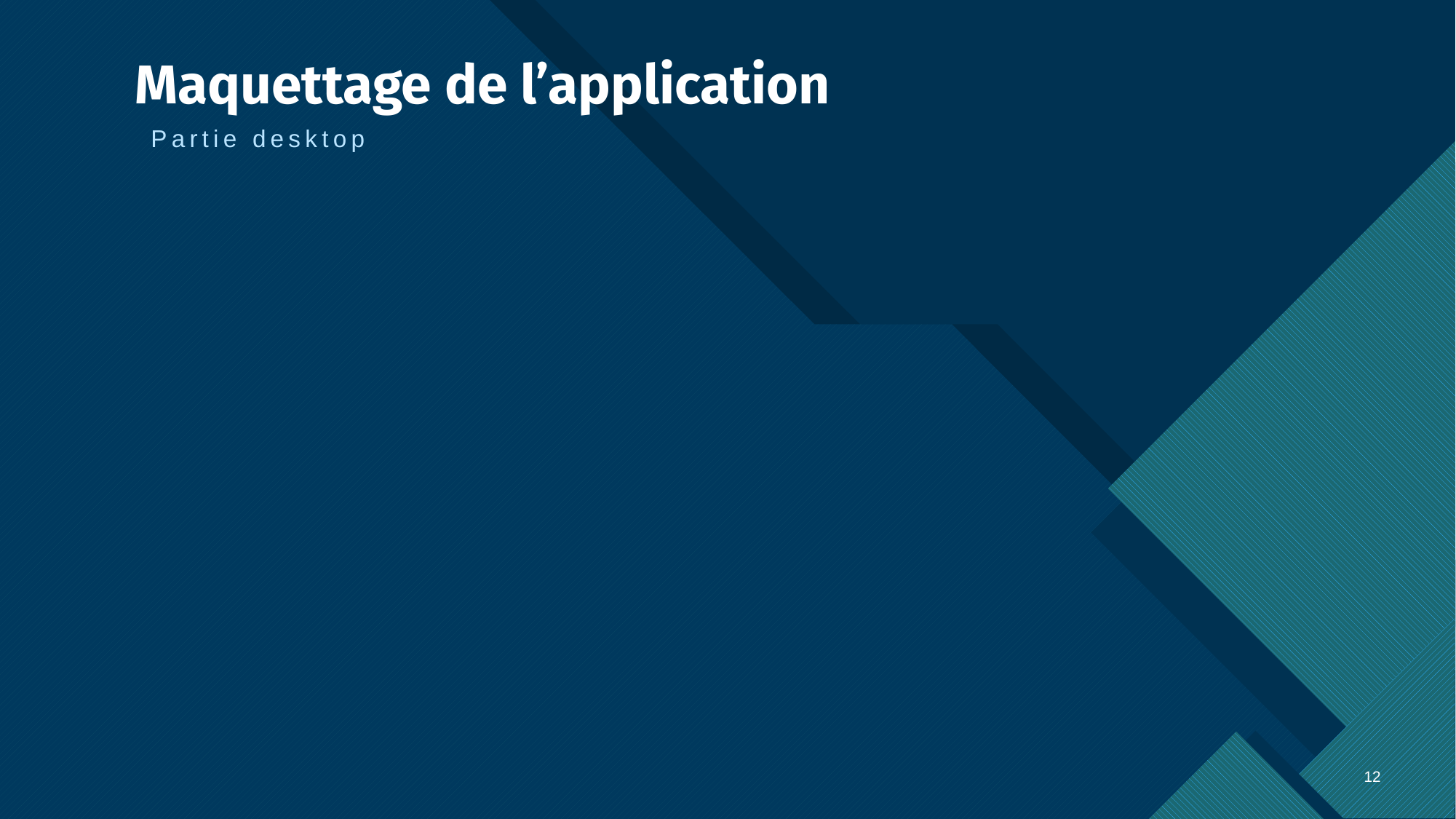

# Maquettage de l’application
Partie desktop
12